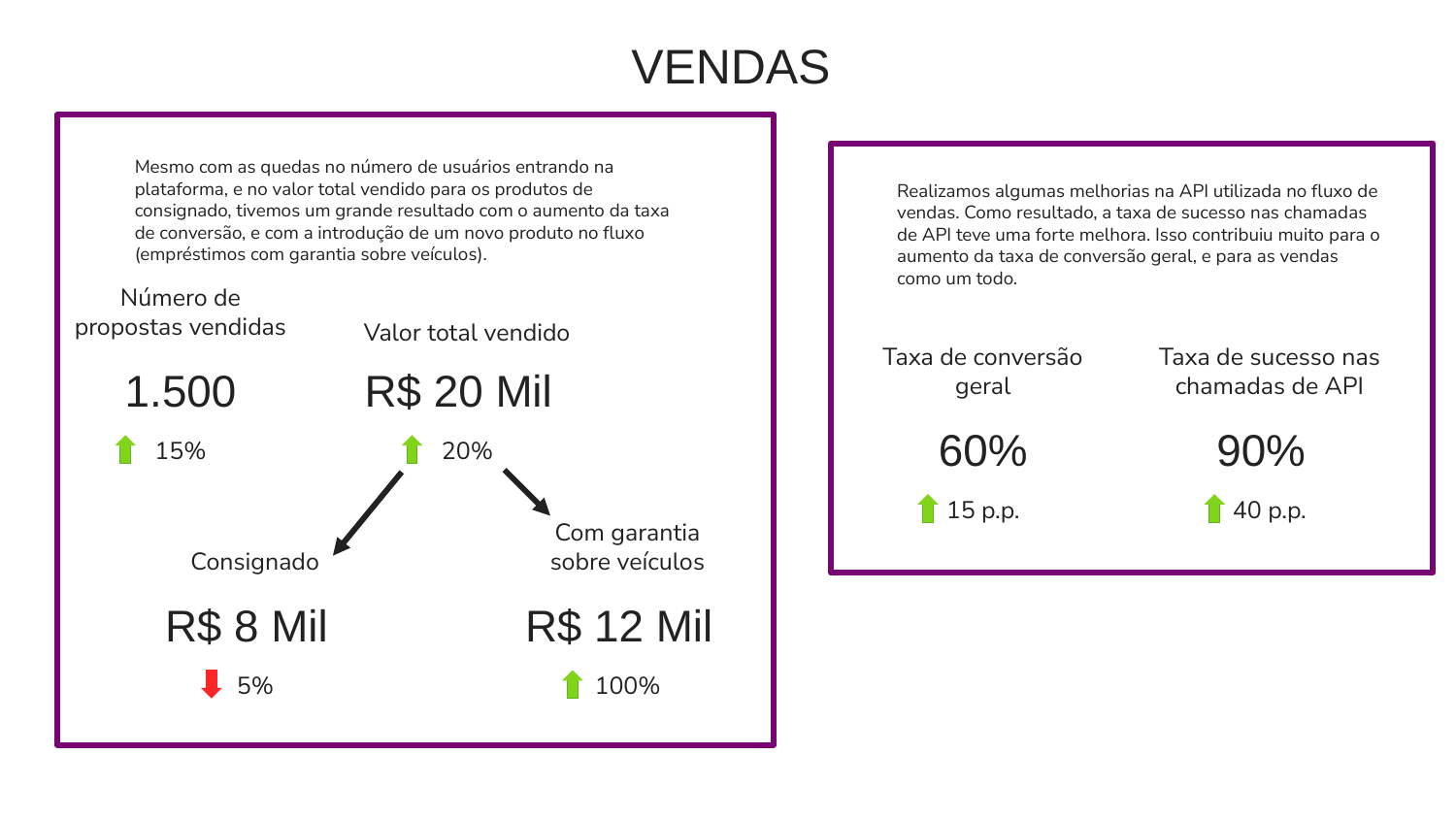

VENDAS

Mesmo com as quedas no número de usuários entrando na plataforma, e no valor total vendido para os produtos de consignado, tivemos um grande resultado com o aumento da taxa de conversão, e com a introdução de um novo produto no fluxo (empréstimos com garantia sobre veículos).
Realizamos algumas melhorias na API utilizada no fluxo de vendas. Como resultado, a taxa de sucesso nas chamadas de API teve uma forte melhora. Isso contribuiu muito para o aumento da taxa de conversão geral, e para as vendas como um todo.
Número de propostas vendidas
Valor total vendido
Taxa de conversão geral
Taxa de sucesso nas chamadas de API
1.500
R$ 20 Mil
60%
90%
15%
20%

15 p.p.
40 p.p.

Com garantia
sobre veículos
Consignado
R$ 8 Mil
R$ 12 Mil
5%
100%